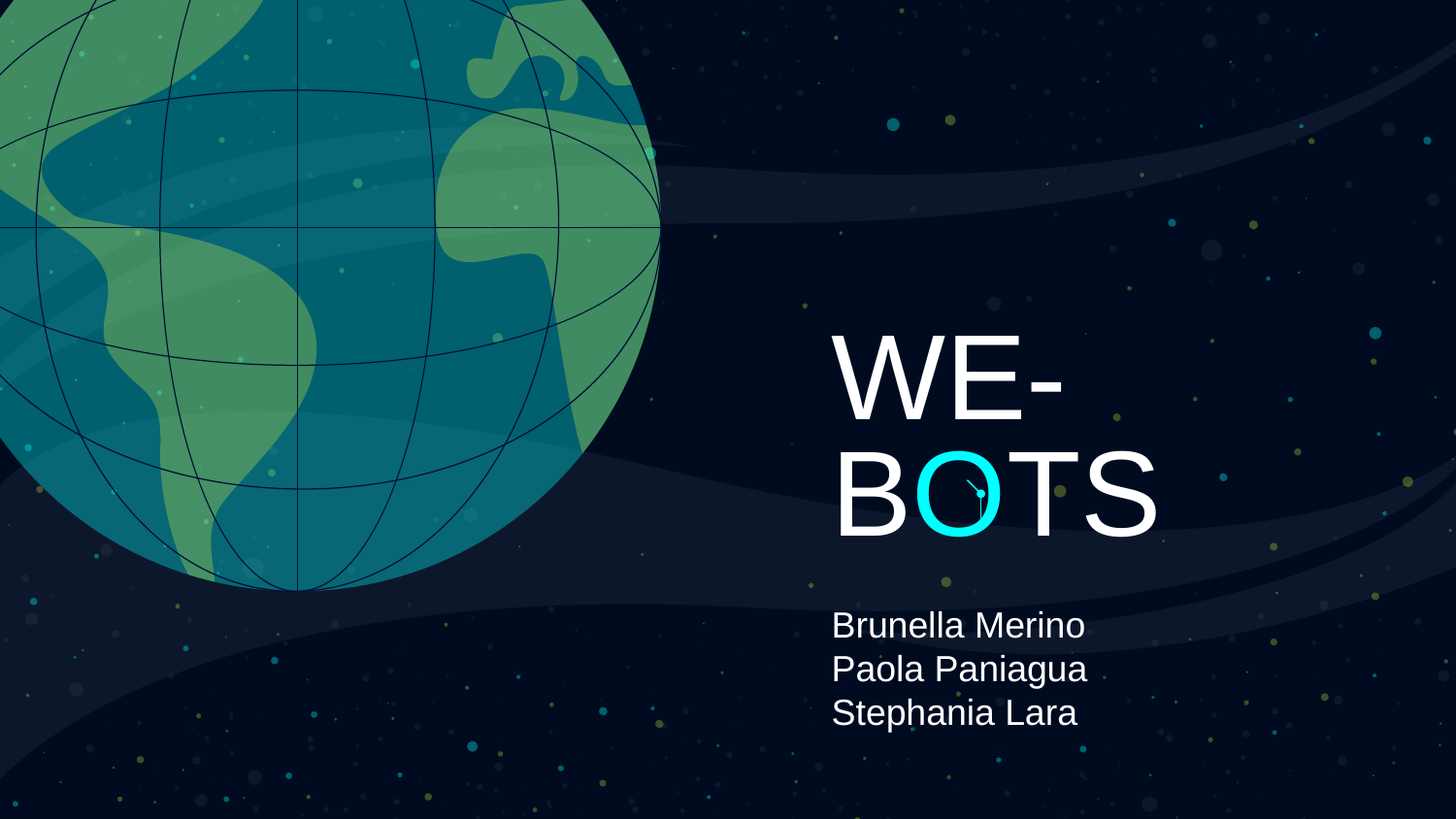

# WE- BOTS

Brunella Merino
Paola Paniagua
Stephania Lara